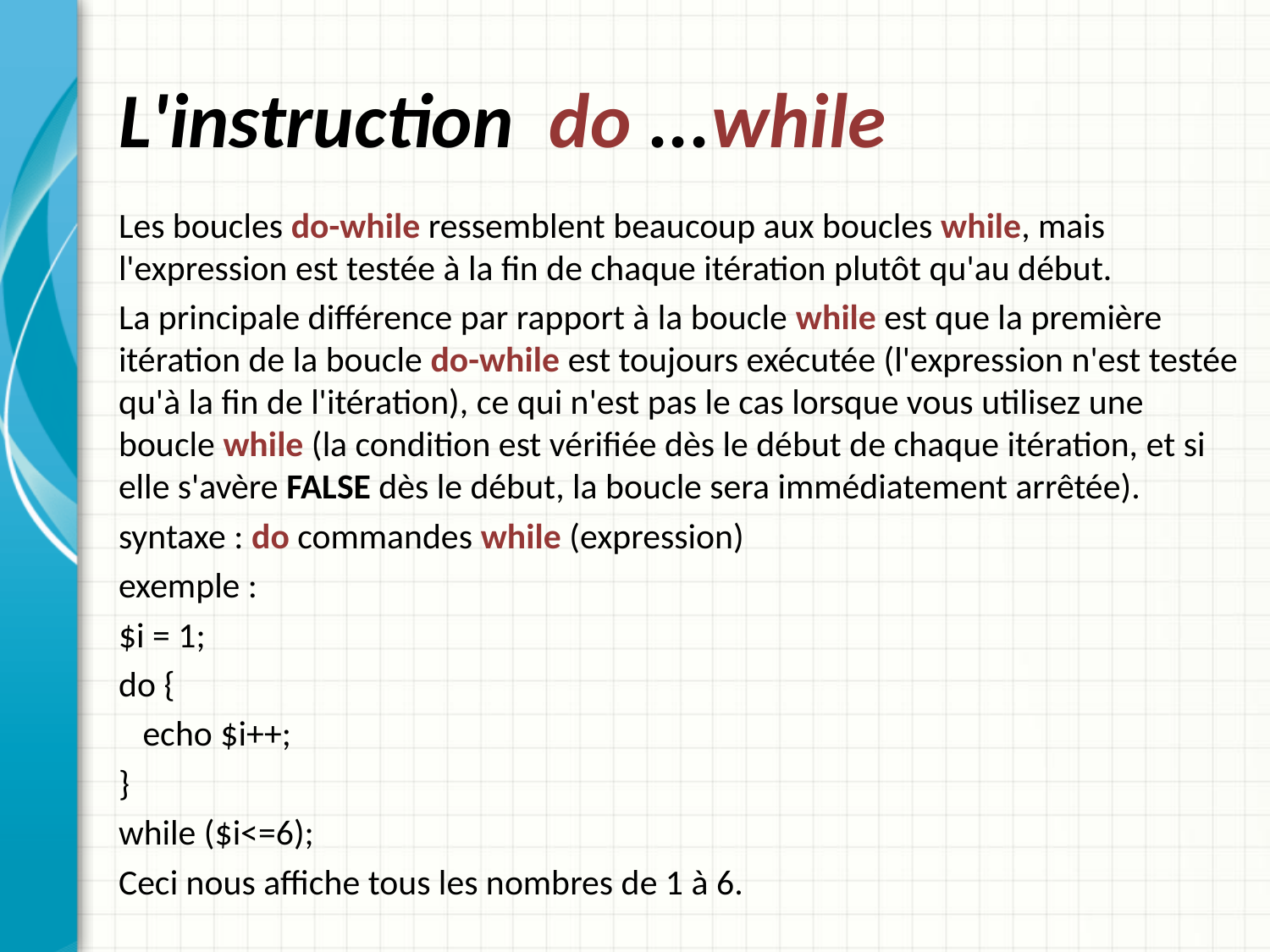

# L'instruction  do ...while
Les boucles do-while ressemblent beaucoup aux boucles while, mais l'expression est testée à la fin de chaque itération plutôt qu'au début.
La principale différence par rapport à la boucle while est que la première itération de la boucle do-while est toujours exécutée (l'expression n'est testée qu'à la fin de l'itération), ce qui n'est pas le cas lorsque vous utilisez une boucle while (la condition est vérifiée dès le début de chaque itération, et si elle s'avère FALSE dès le début, la boucle sera immédiatement arrêtée).
syntaxe : do commandes while (expression)
exemple :
$i = 1;
do {
   echo $i++;
}
while ($i<=6);
Ceci nous affiche tous les nombres de 1 à 6.